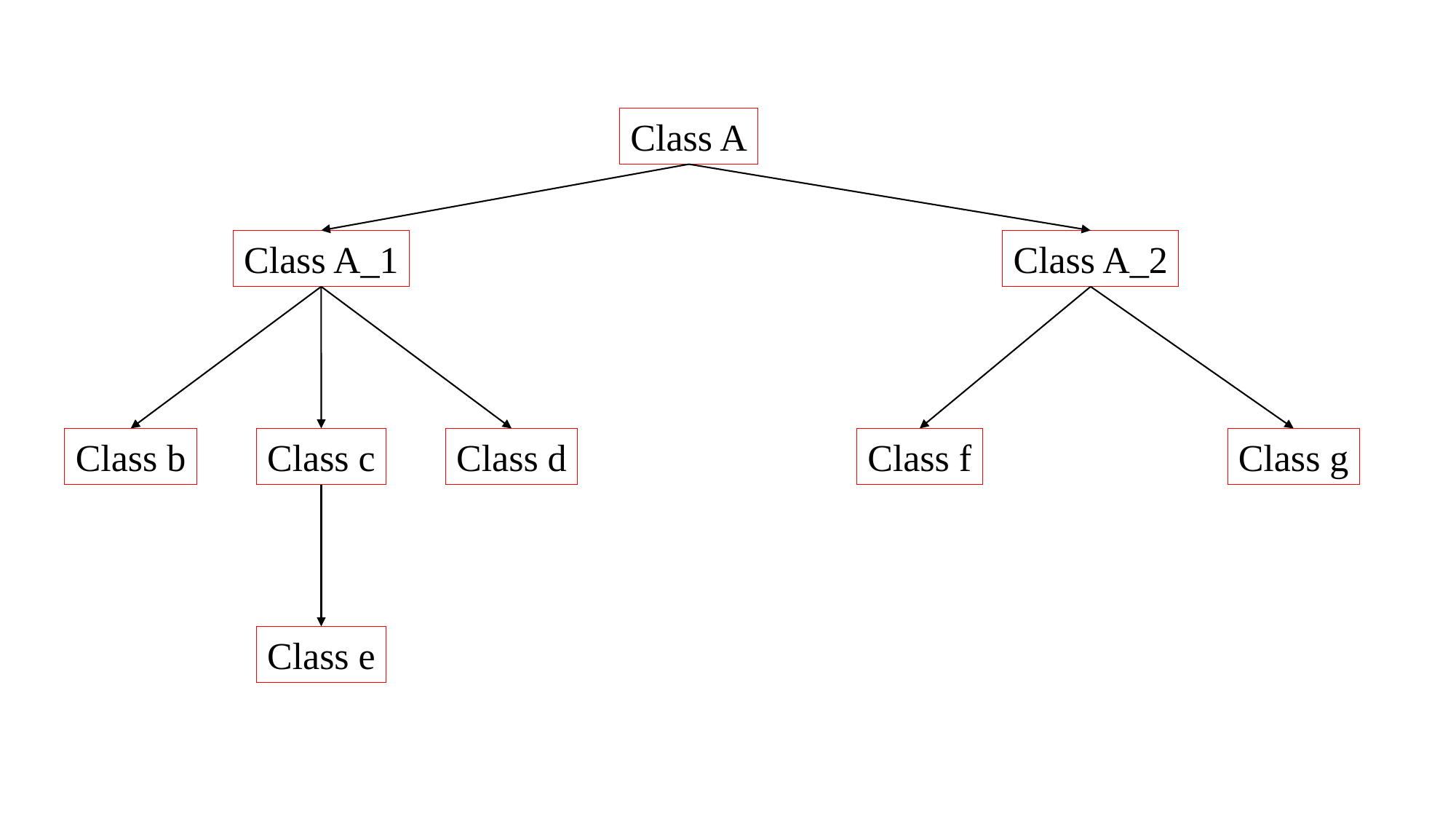

Class A
Class A_1
Class A_2
Class b
Class c
Class d
Class f
Class g
Class e